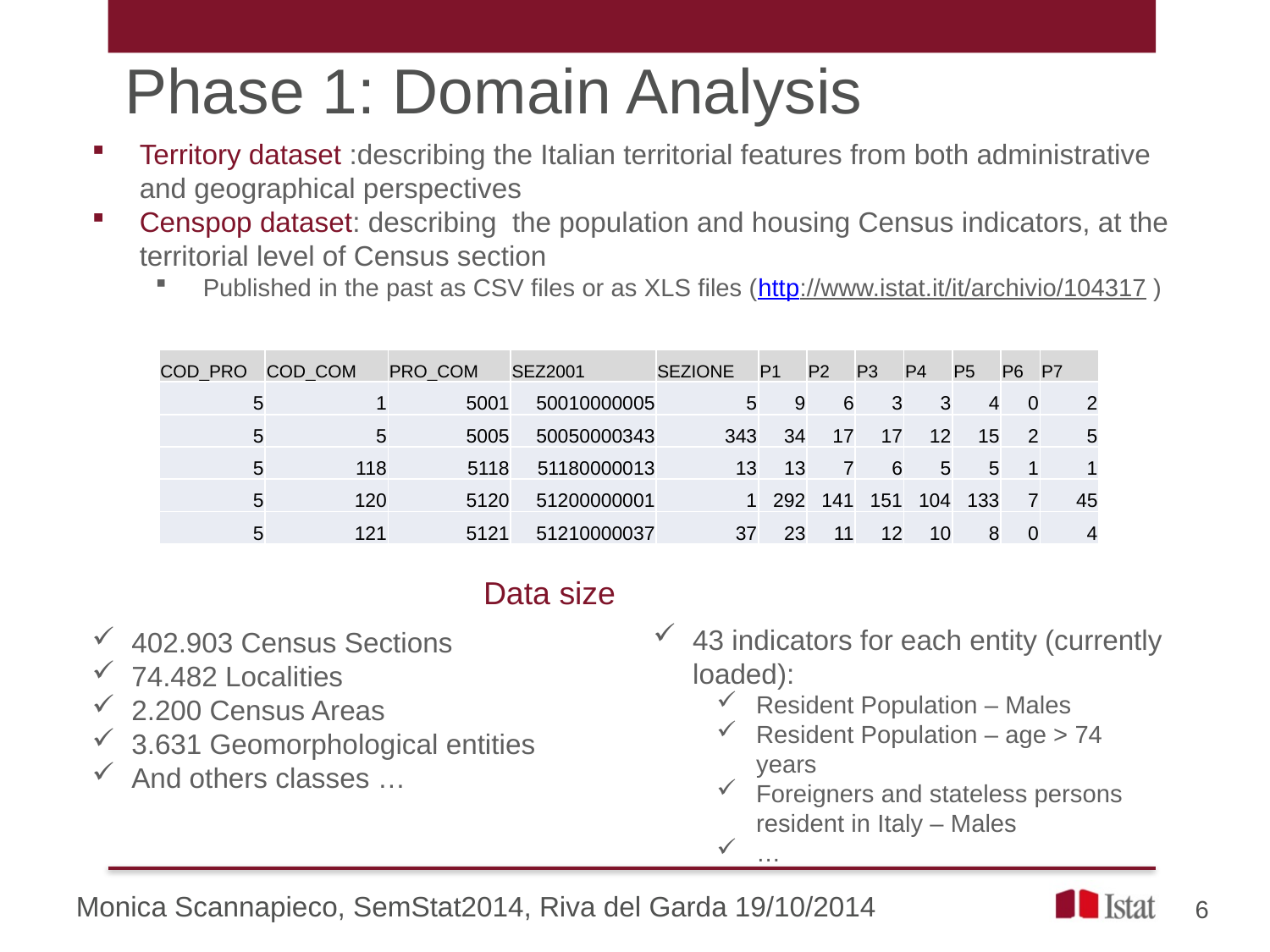

Phase 1: Domain Analysis

Territory dataset :describing the Italian territorial features from both administrative and geographical perspectives
Censpop dataset: describing  the population and housing Census indicators, at the territorial level of Census section
Published in the past as CSV files or as XLS files (http://www.istat.it/it/archivio/104317 )

| COD\_PRO | COD\_COM | PRO\_COM | SEZ2001 | SEZIONE | P1 | P2 | P3 | P4 | P5 | P6 | P7 |
| --- | --- | --- | --- | --- | --- | --- | --- | --- | --- | --- | --- |
| 5 | 1 | 5001 | 50010000005 | 5 | 9 | 6 | 3 | 3 | 4 | 0 | 2 |
| 5 | 5 | 5005 | 50050000343 | 343 | 34 | 17 | 17 | 12 | 15 | 2 | 5 |
| 5 | 118 | 5118 | 51180000013 | 13 | 13 | 7 | 6 | 5 | 5 | 1 | 1 |
| 5 | 120 | 5120 | 51200000001 | 1 | 292 | 141 | 151 | 104 | 133 | 7 | 45 |
| 5 | 121 | 5121 | 51210000037 | 37 | 23 | 11 | 12 | 10 | 8 | 0 | 4 |
Data size
43 indicators for each entity (currently loaded):
Resident Population – Males
Resident Population – age > 74 years
Foreigners and stateless persons resident in Italy – Males
…
402.903 Census Sections
74.482 Localities
2.200 Census Areas
3.631 Geomorphological entities
And others classes …
Monica Scannapieco, SemStat2014, Riva del Garda 19/10/2014
6